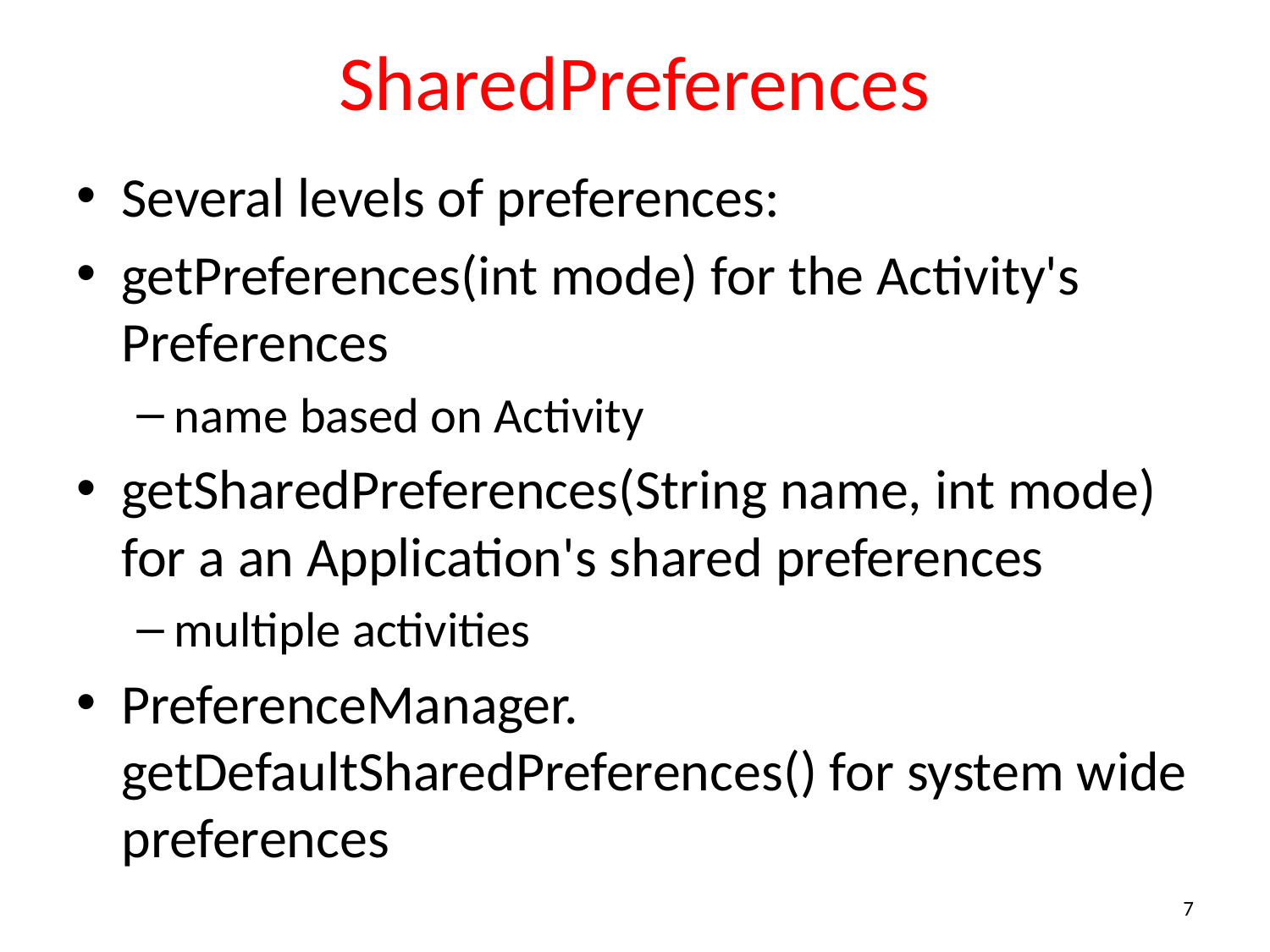

# SharedPreferences
Several levels of preferences:
getPreferences(int mode) for the Activity's Preferences
name based on Activity
getSharedPreferences(String name, int mode) for a an Application's shared preferences
multiple activities
PreferenceManager. getDefaultSharedPreferences() for system wide preferences

7